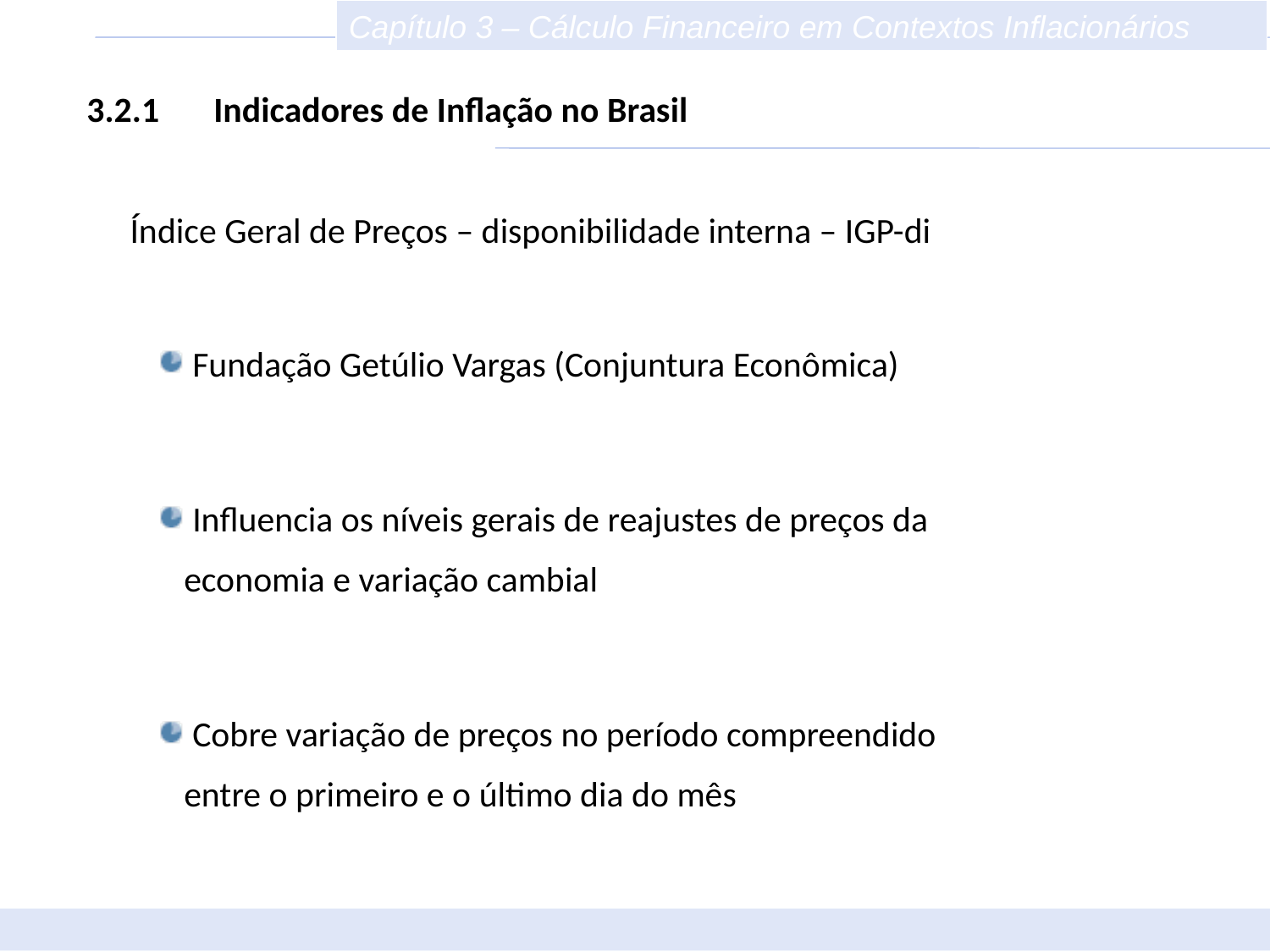

Capítulo 3 – Cálculo Financeiro em Contextos Inflacionários

3.2.1	Indicadores de Inflação no Brasil

Índice Geral de Preços – disponibilidade interna – IGP-di
 Fundação Getúlio Vargas (Conjuntura Econômica)
 Influencia os níveis gerais de reajustes de preços da
   economia e variação cambial
 Cobre variação de preços no período compreendido
   entre o primeiro e o último dia do mês
Finanças Corporativas e Valor – ASSAF NETO